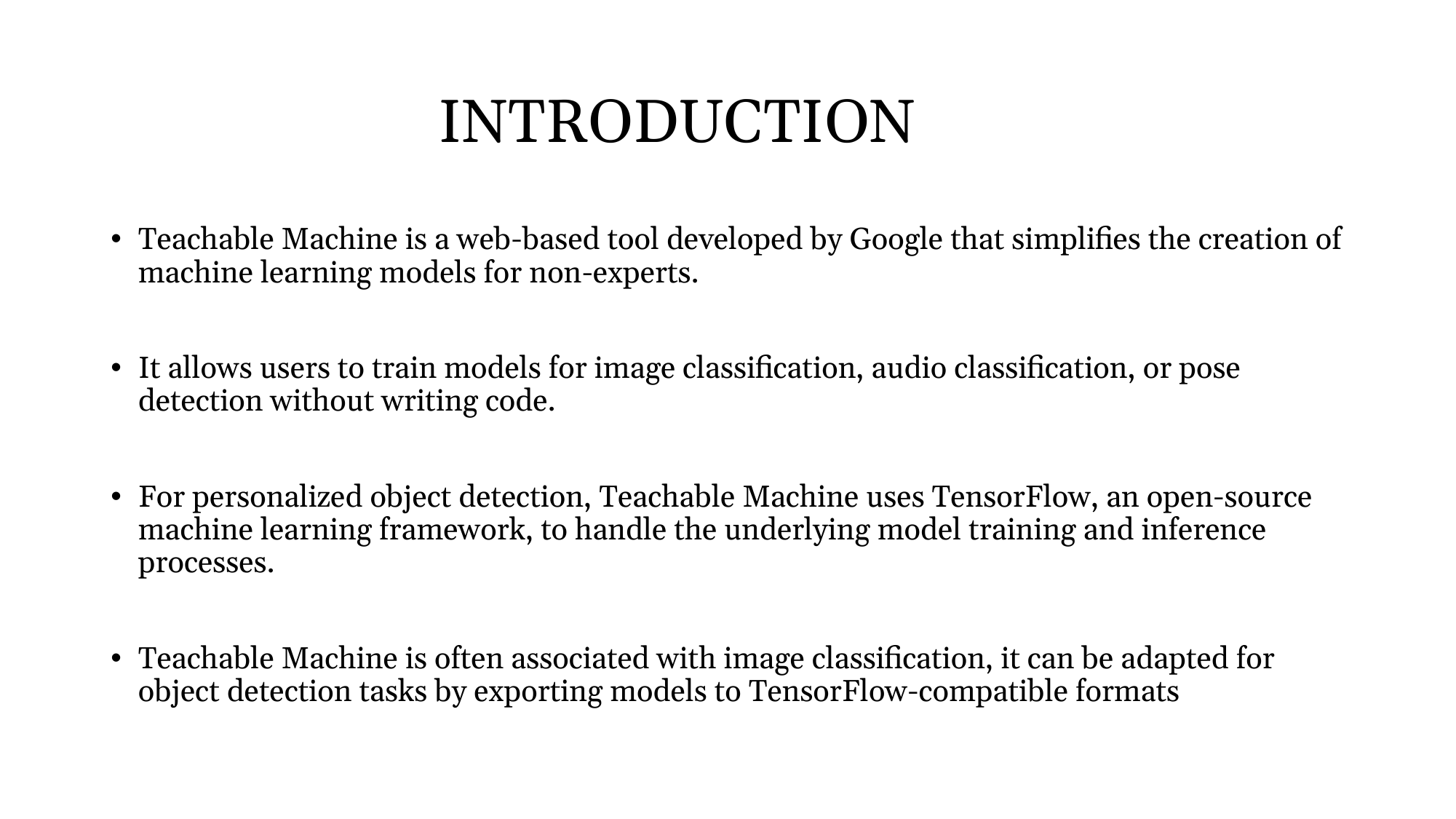

# INTRODUCTION
Teachable Machine is a web-based tool developed by Google that simplifies the creation of machine learning models for non-experts.

It allows users to train models for image classification, audio classification, or pose detection without writing code.

For personalized object detection, Teachable Machine uses TensorFlow, an open-source machine learning framework, to handle the underlying model training and inference processes.

Teachable Machine is often associated with image classification, it can be adapted for object detection tasks by exporting models to TensorFlow-compatible formats